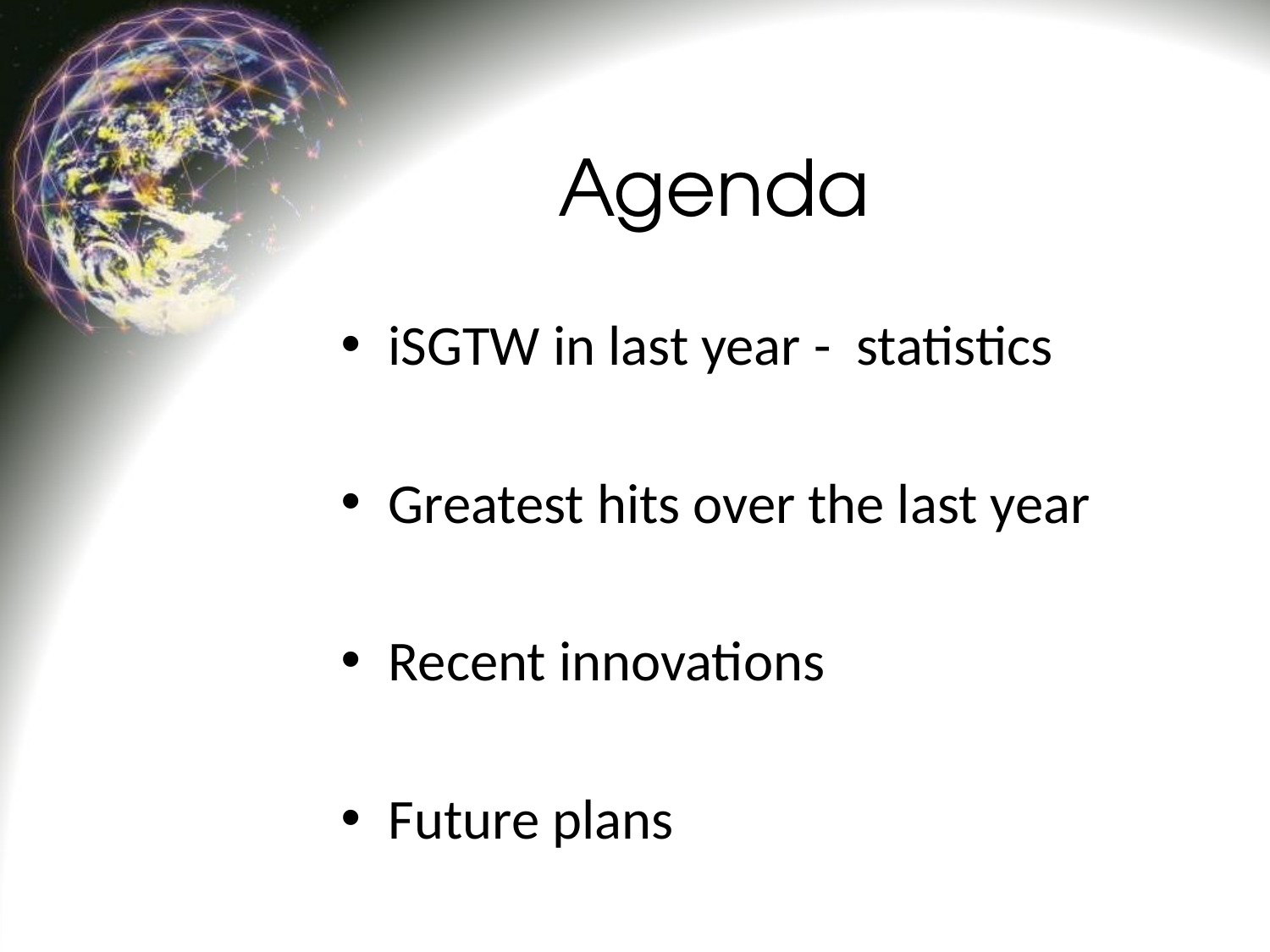

# Agenda
iSGTW in last year -  statistics

Greatest hits over the last year

Recent innovations

Future plans